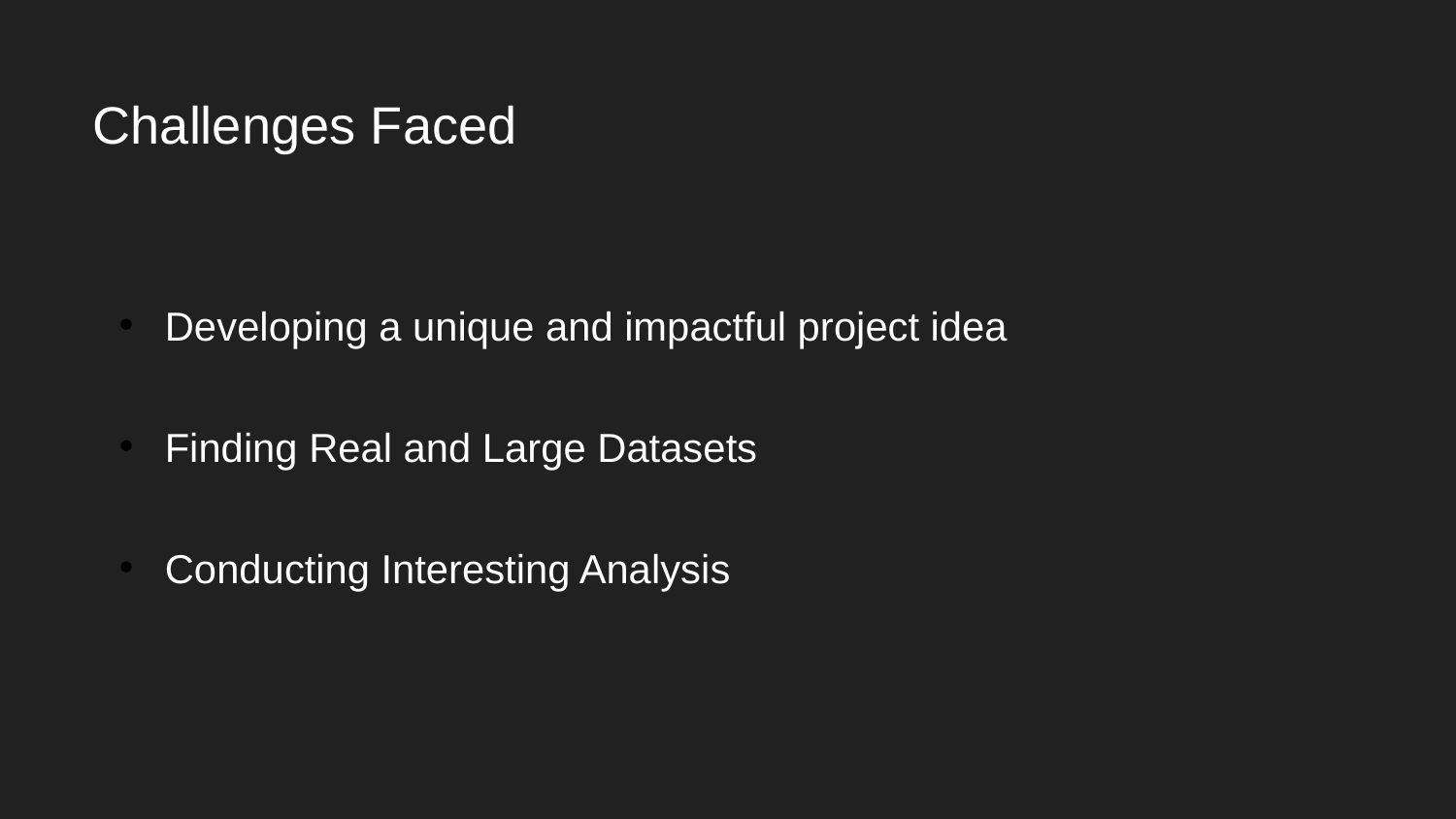

# Challenges Faced
Developing a unique and impactful project idea
Finding Real and Large Datasets
Conducting Interesting Analysis